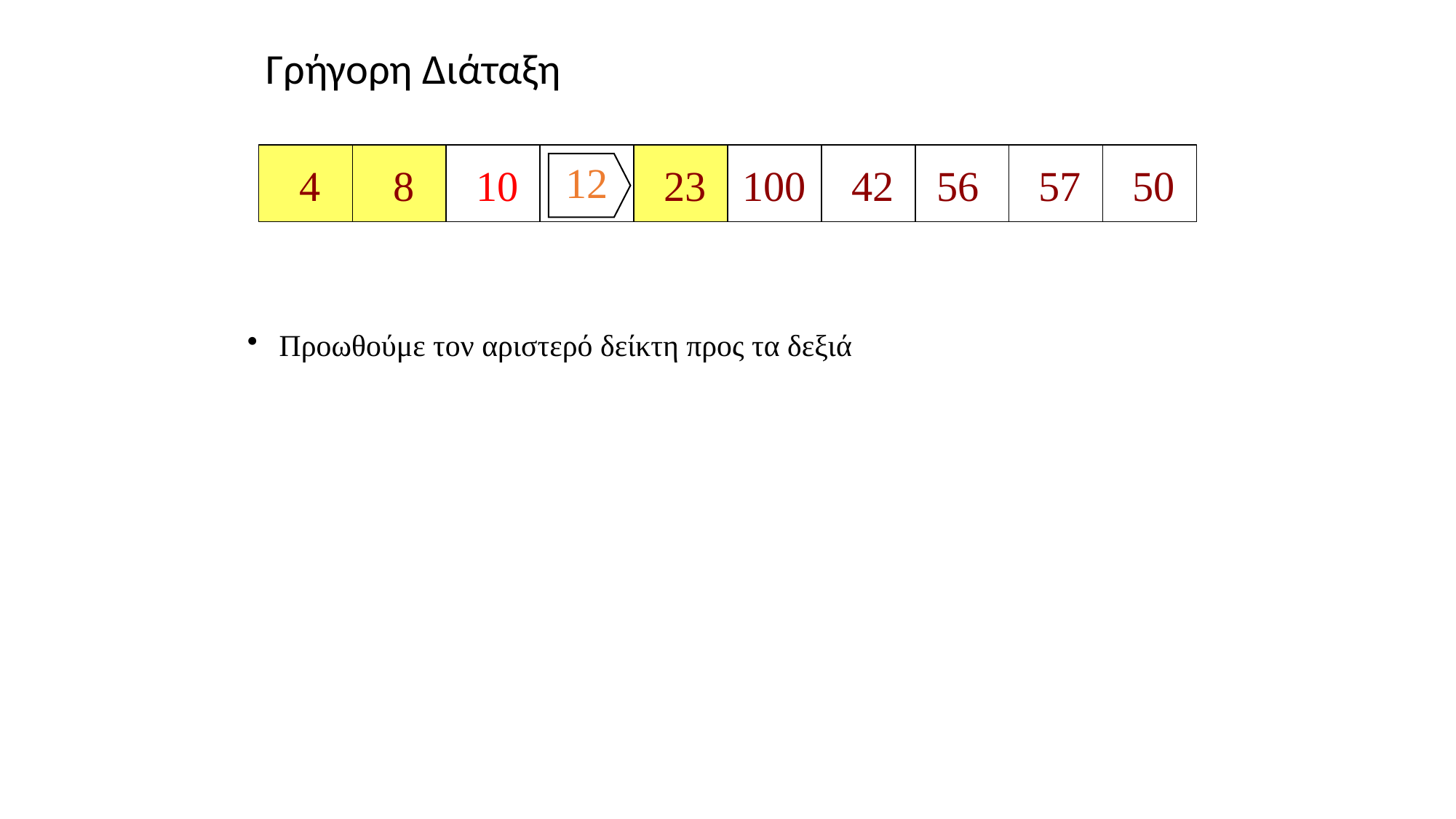

# Γρήγορη Διάταξη

12
4
8
10
23
100
42
56
57
50
Προωθούμε τον αριστερό δείκτη προς τα δεξιά